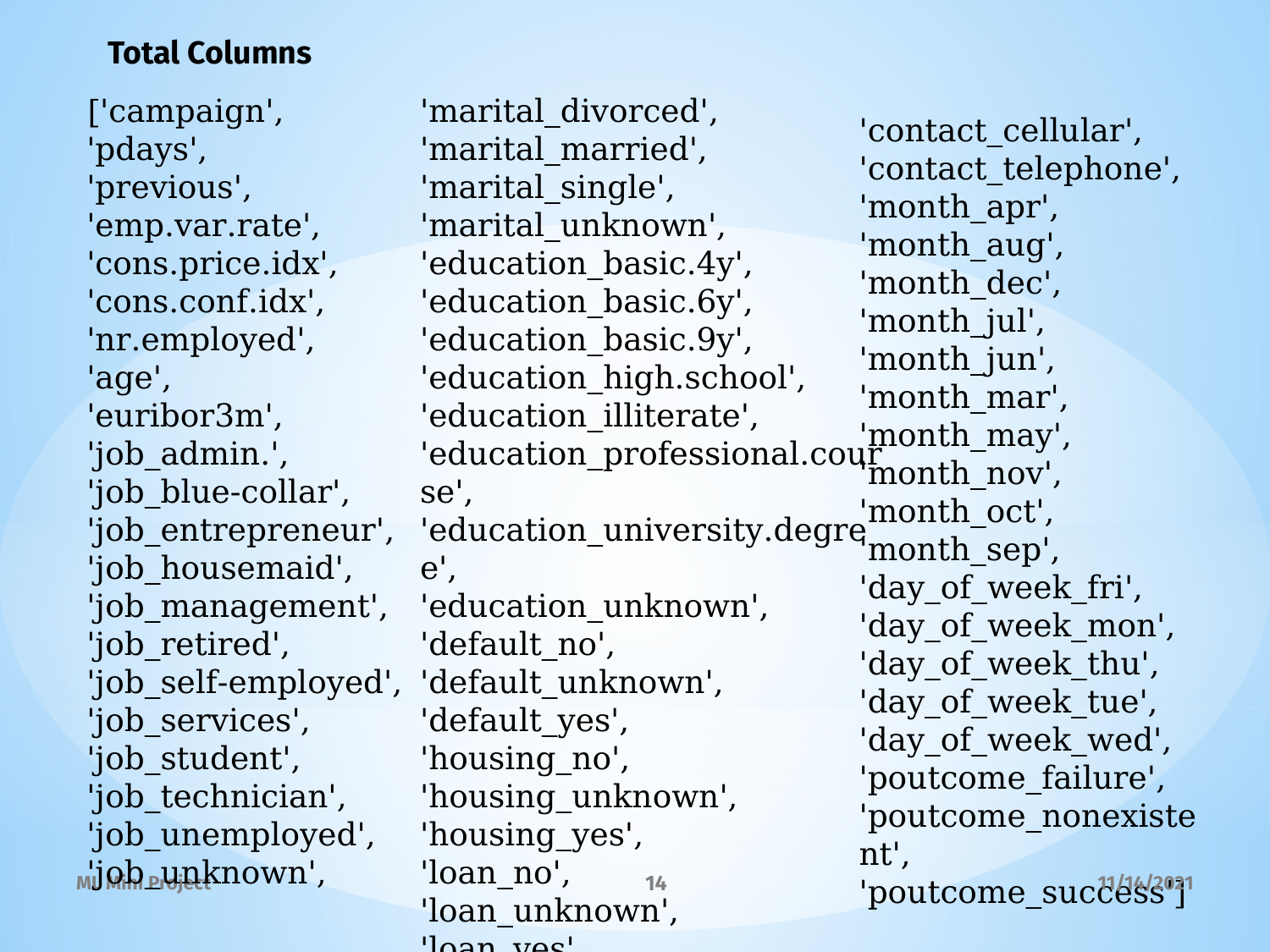

Total Columns
['campaign',
'pdays',
'previous',
'emp.var.rate',
'cons.price.idx',
'cons.conf.idx',
'nr.employed',
'age',
'euribor3m',
'job_admin.',
'job_blue-collar',
'job_entrepreneur',
'job_housemaid',
'job_management',
'job_retired',
'job_self-employed',
'job_services',
'job_student',
'job_technician',
'job_unemployed',
'job_unknown',
'marital_divorced',
'marital_married',
'marital_single',
'marital_unknown',
'education_basic.4y',
'education_basic.6y',
'education_basic.9y',
'education_high.school',
'education_illiterate',
'education_professional.course',
'education_university.degree',
'education_unknown',
'default_no',
'default_unknown',
'default_yes',
'housing_no',
'housing_unknown',
'housing_yes',
'loan_no',
'loan_unknown',
'loan_yes',
'contact_cellular',
'contact_telephone',
'month_apr',
'month_aug',
'month_dec',
'month_jul',
'month_jun',
'month_mar',
'month_may',
'month_nov',
'month_oct',
'month_sep',
'day_of_week_fri',
'day_of_week_mon',
'day_of_week_thu',
'day_of_week_tue',
'day_of_week_wed',
'poutcome_failure',
'poutcome_nonexistent',
'poutcome_success']
ML Mini Project
14
11/14/2021